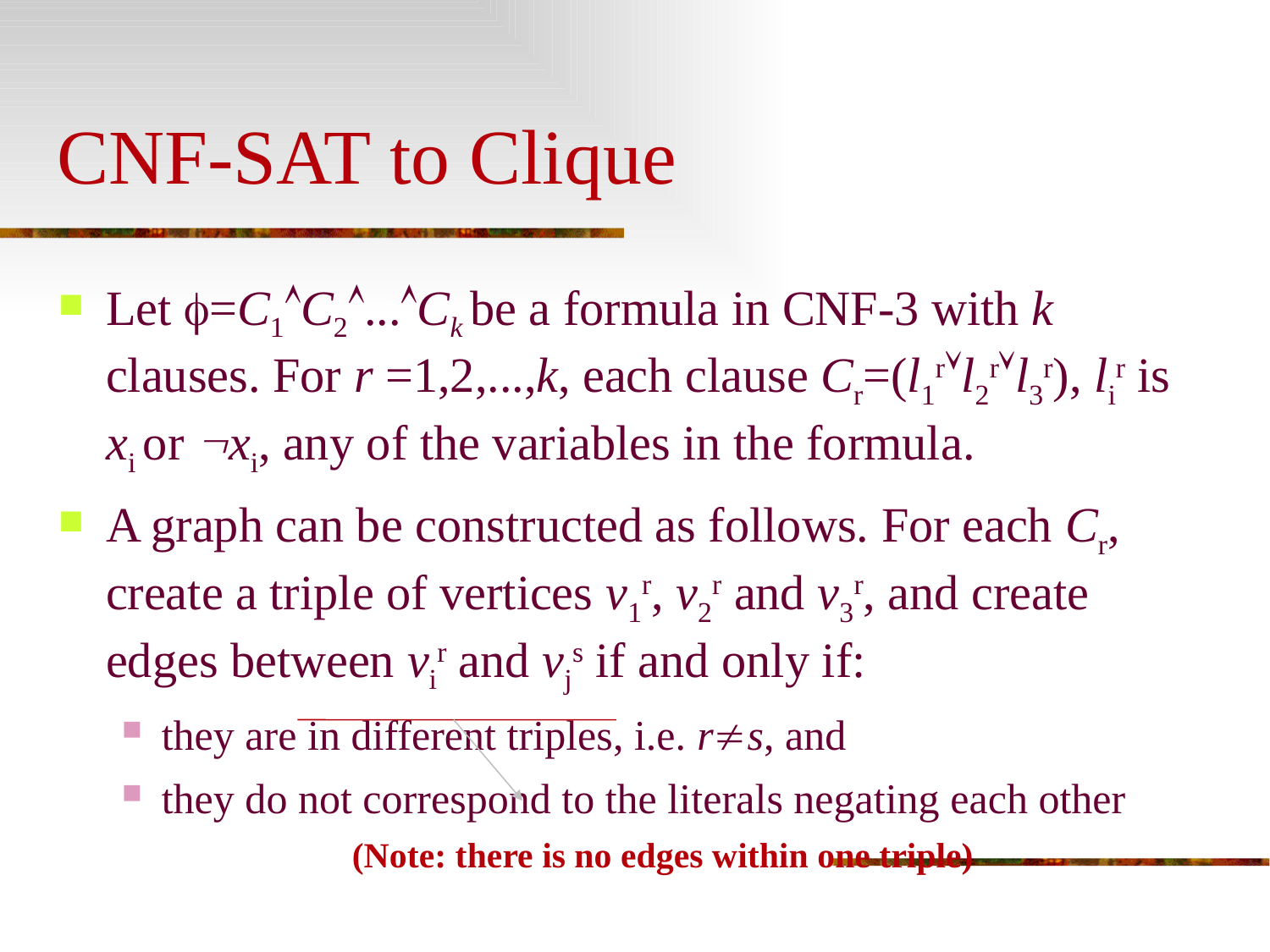

# CNF-SAT to Clique
Let φ=C1∧C2∧...∧Ck be a formula in CNF-3 with k clauses. For r =1,2,...,k, each clause Cr=(l1r∨l2r∨l3r), lir is xi or ¬xi, any of the variables in the formula.
A graph can be constructed as follows. For each Cr, create a triple of vertices v1r, v2r and v3r, and create edges between vir and vjs if and only if:
they are in different triples, i.e. r≠s, and
they do not correspond to the literals negating each other
(Note: there is no edges within one triple)